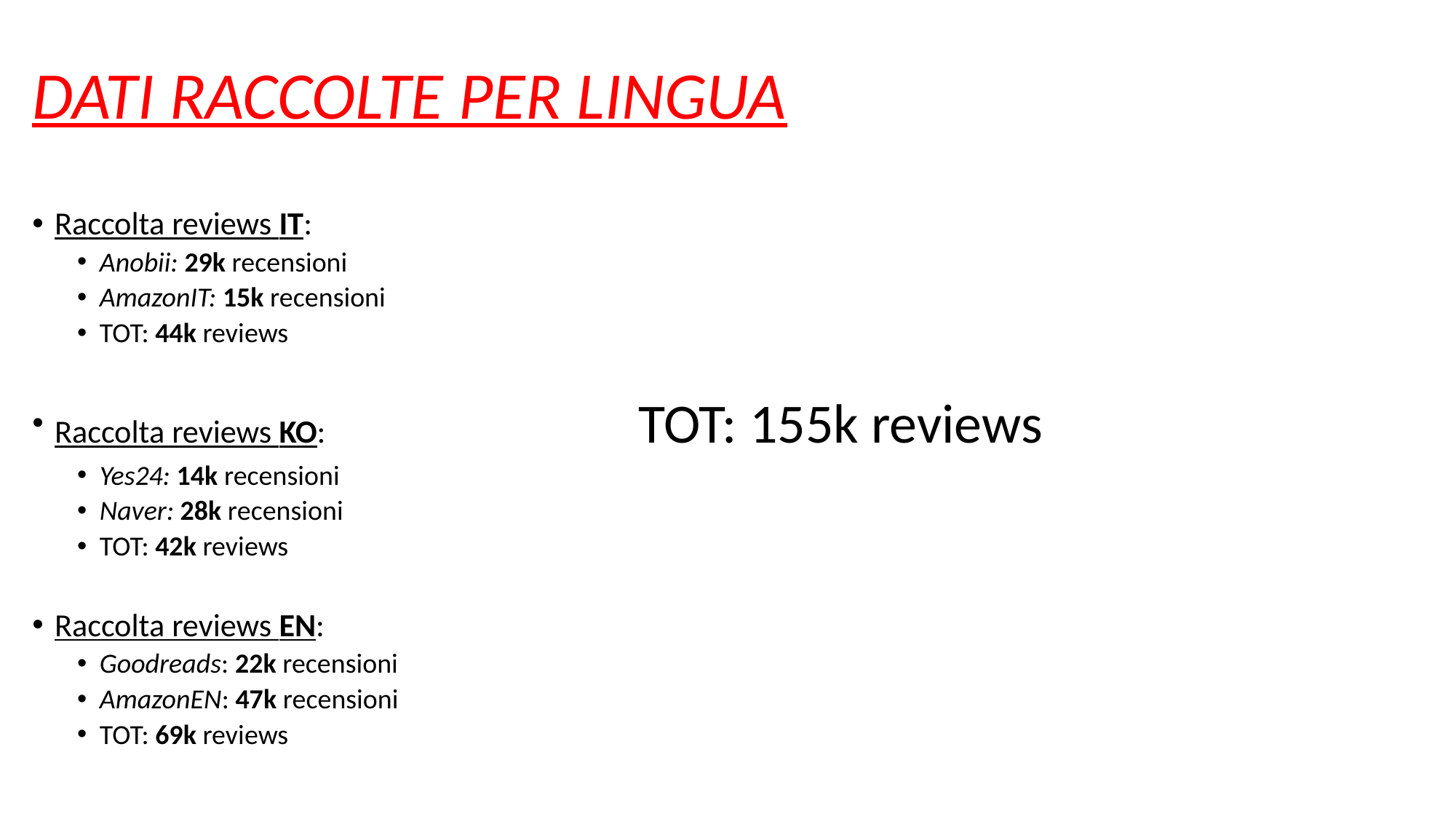

# DATI RACCOLTE PER LINGUA
Raccolta reviews IT:
Anobii: 29k recensioni
AmazonIT: 15k recensioni
TOT: 44k reviews

Raccolta reviews KO:                                           TOT: 155k reviews
Yes24: 14k recensioni
Naver: 28k recensioni
TOT: 42k reviews

Raccolta reviews EN:
Goodreads: 22k recensioni
AmazonEN: 47k recensioni
TOT: 69k reviews